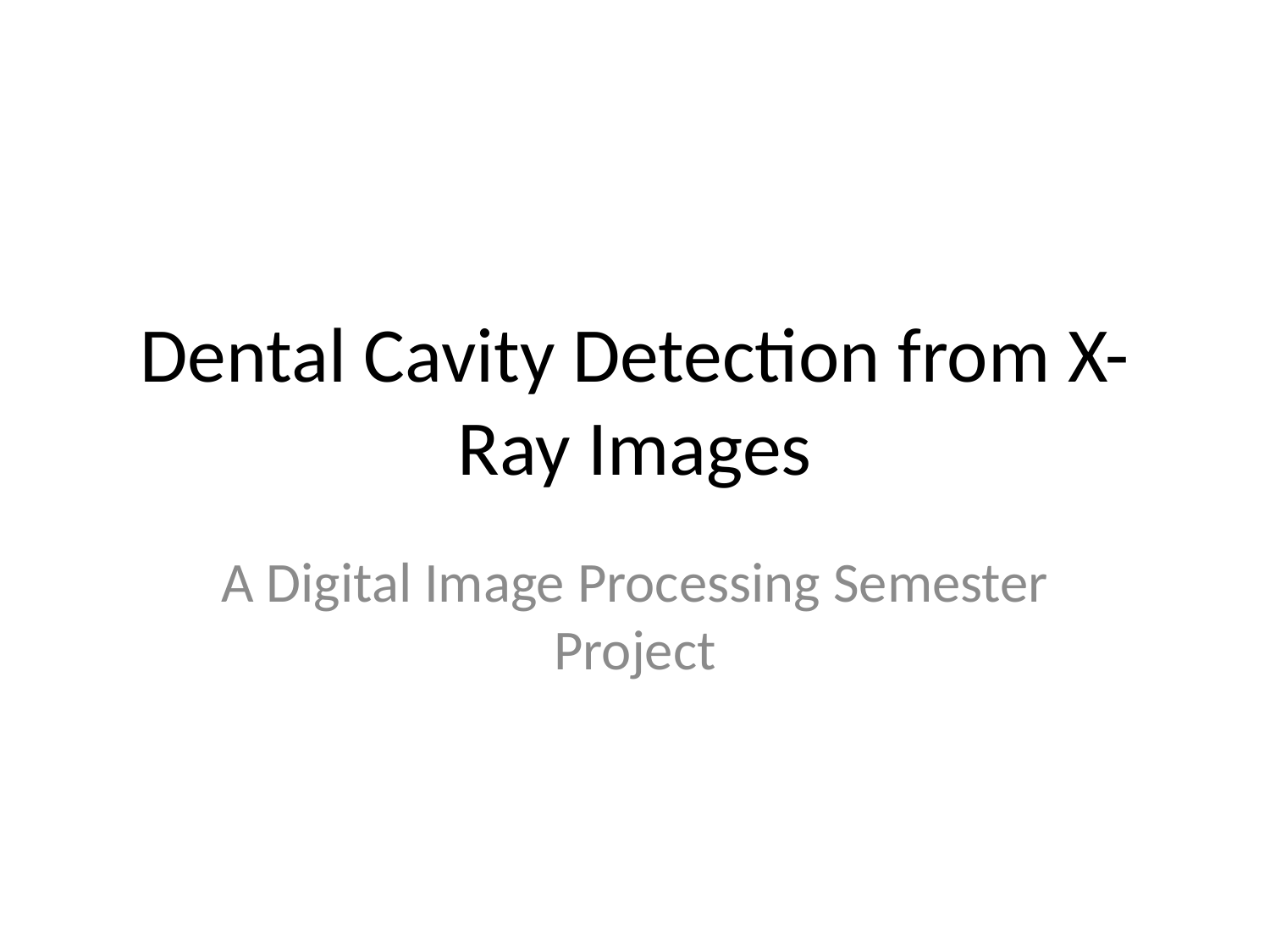

# Dental Cavity Detection from X-Ray Images
A Digital Image Processing Semester Project